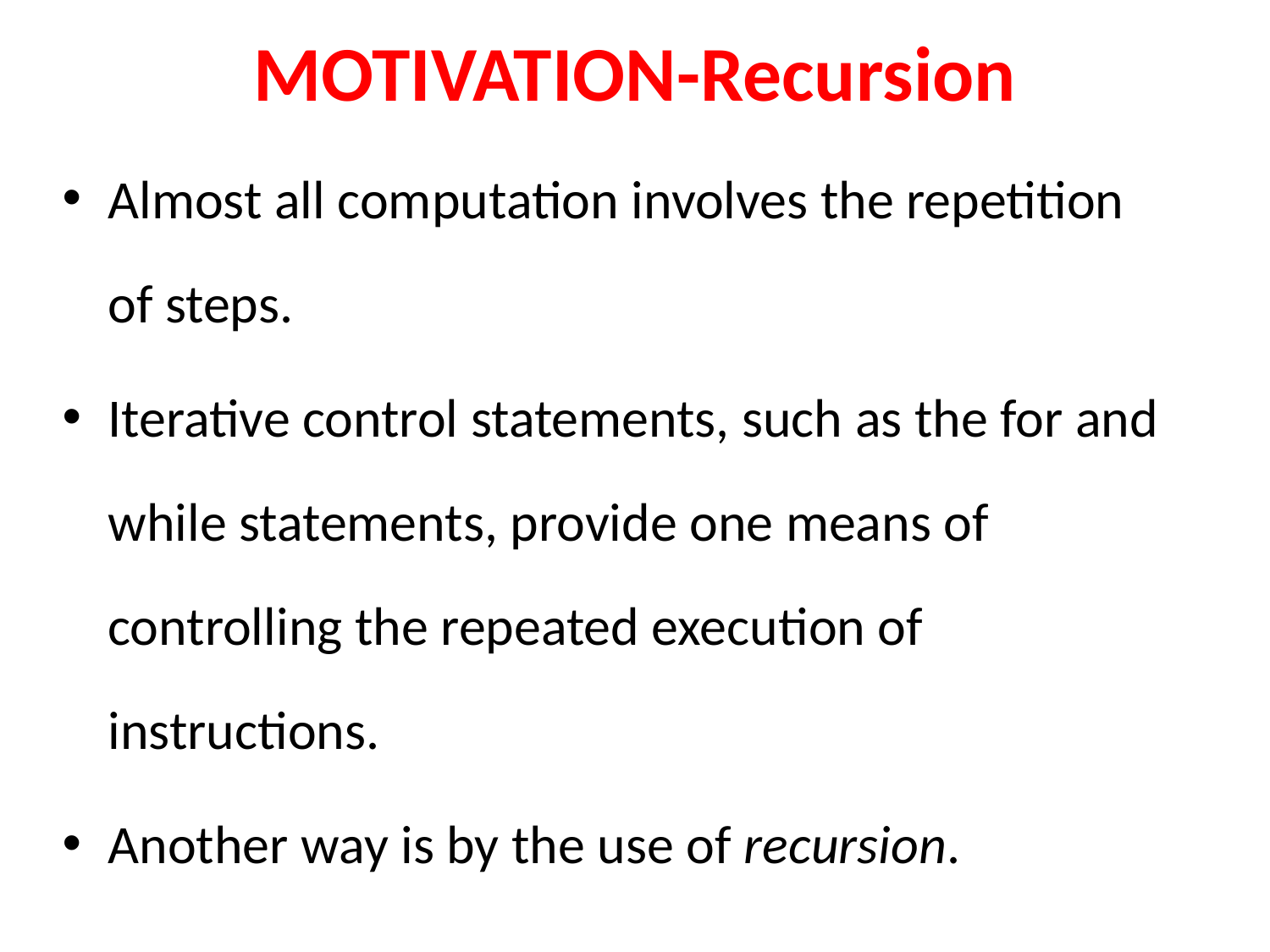

# MOTIVATION-Recursion
Almost all computation involves the repetition of steps.
Iterative control statements, such as the for and while statements, provide one means of controlling the repeated execution of instructions.
Another way is by the use of recursion.